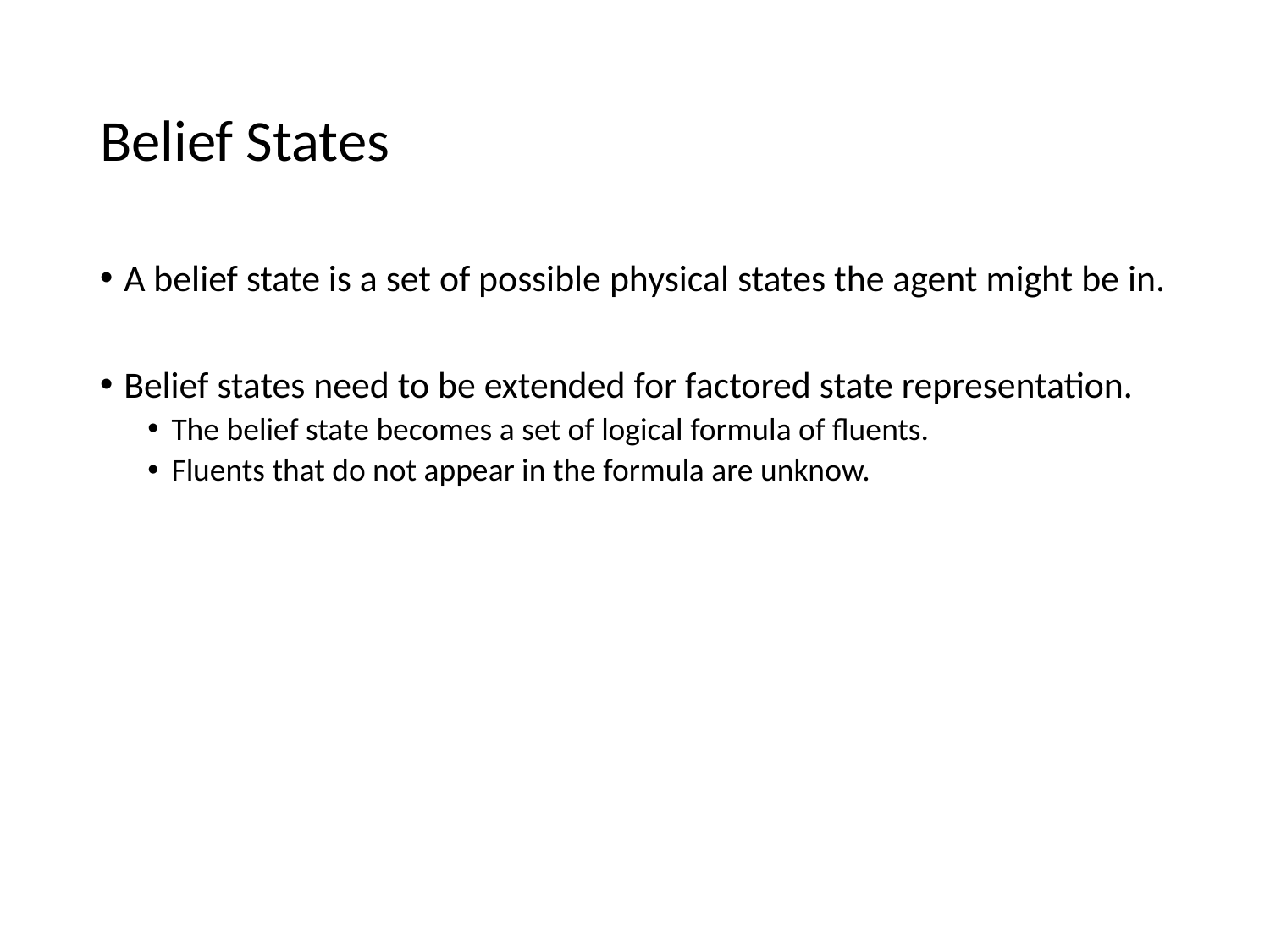

# Belief States
A belief state is a set of possible physical states the agent might be in.

Belief states need to be extended for factored state representation.
The belief state becomes a set of logical formula of fluents.
Fluents that do not appear in the formula are unknow.